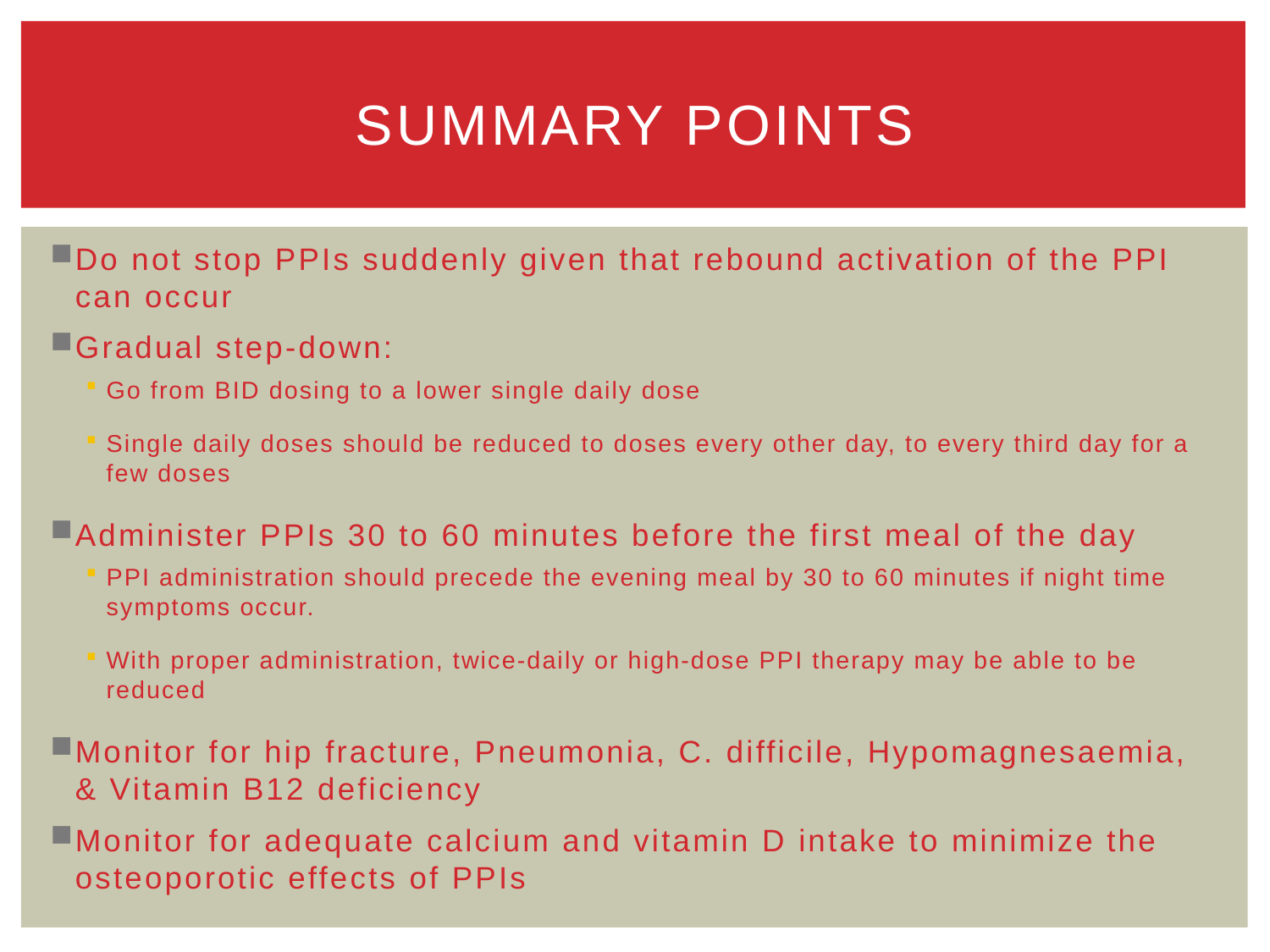

# Summary points
Do not stop PPIs suddenly given that rebound activation of the PPI can occur

Gradual step-down:

Go from BID dosing to a lower single daily dose

Single daily doses should be reduced to doses every other day, to every third day for a few doses

Administer PPIs 30 to 60 minutes before the first meal of the day

PPI administration should precede the evening meal by 30 to 60 minutes if night time symptoms occur.

With proper administration, twice-daily or high-dose PPI therapy may be able to be reduced

Monitor for hip fracture, Pneumonia, C. difficile, Hypomagnesaemia, & Vitamin B12 deficiency

Monitor for adequate calcium and vitamin D intake to minimize the osteoporotic effects of PPIs